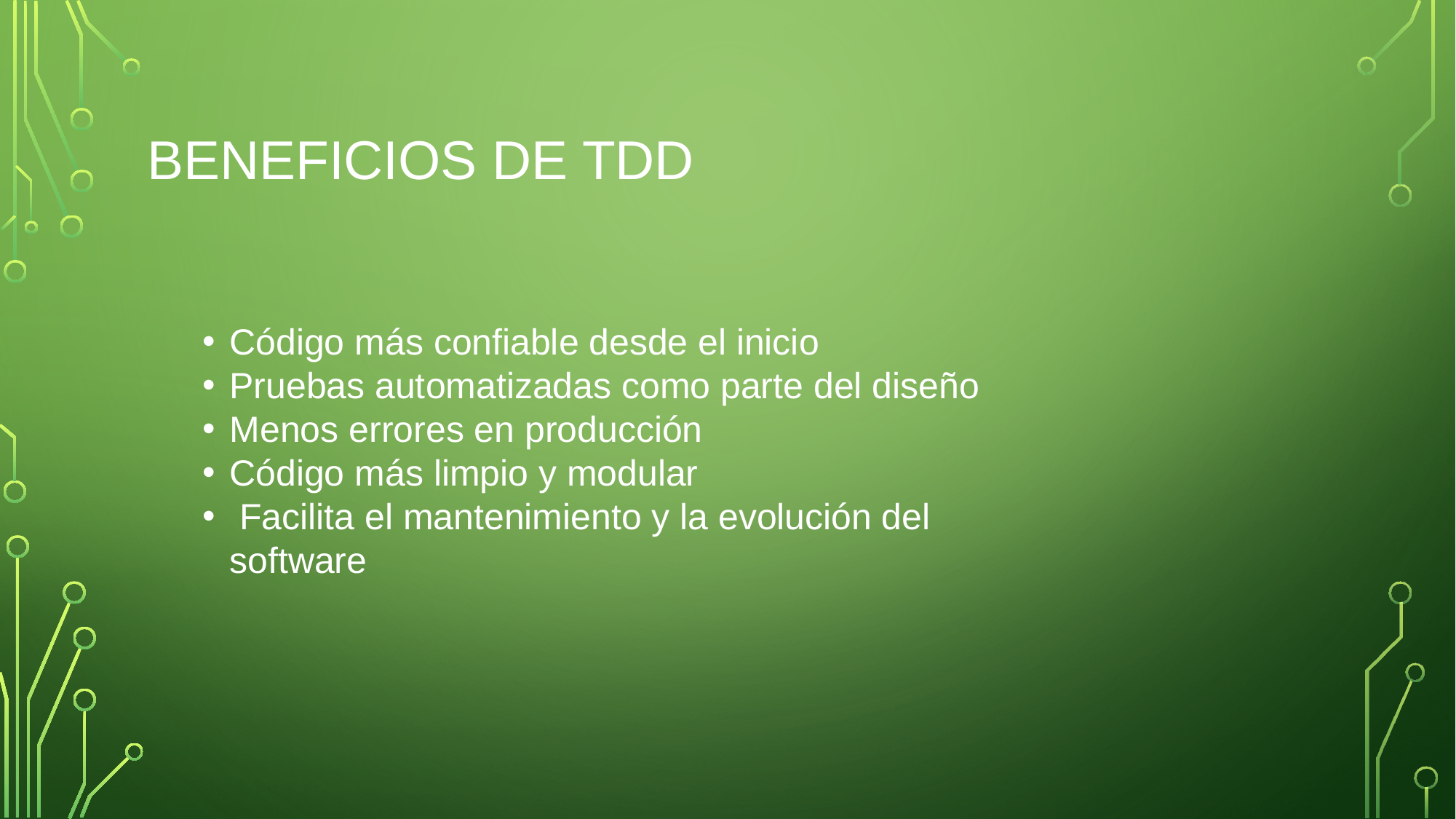

# Beneficios de TDD
Código más confiable desde el inicio
Pruebas automatizadas como parte del diseño
Menos errores en producción
Código más limpio y modular
 Facilita el mantenimiento y la evolución del software